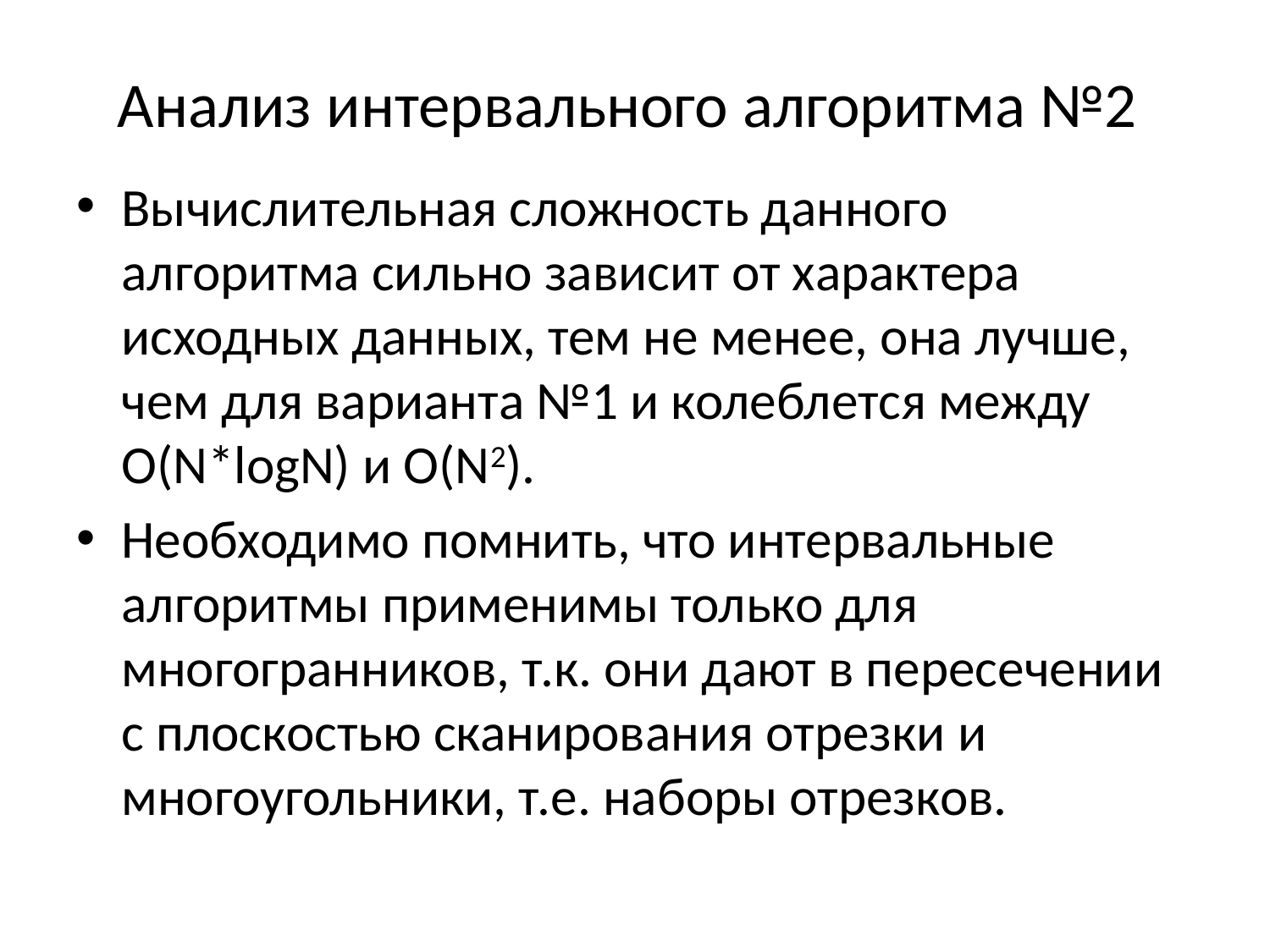

# Анализ интервального алгоритма №2
Вычислительная сложность данного алгоритма сильно зависит от характера исходных данных, тем не менее, она лучше, чем для варианта №1 и колеблется между O(N*logN) и O(N2).
Необходимо помнить, что интервальные алгоритмы применимы только для многогранников, т.к. они дают в пересечении с плоскостью сканирования отрезки и многоугольники, т.е. наборы отрезков.